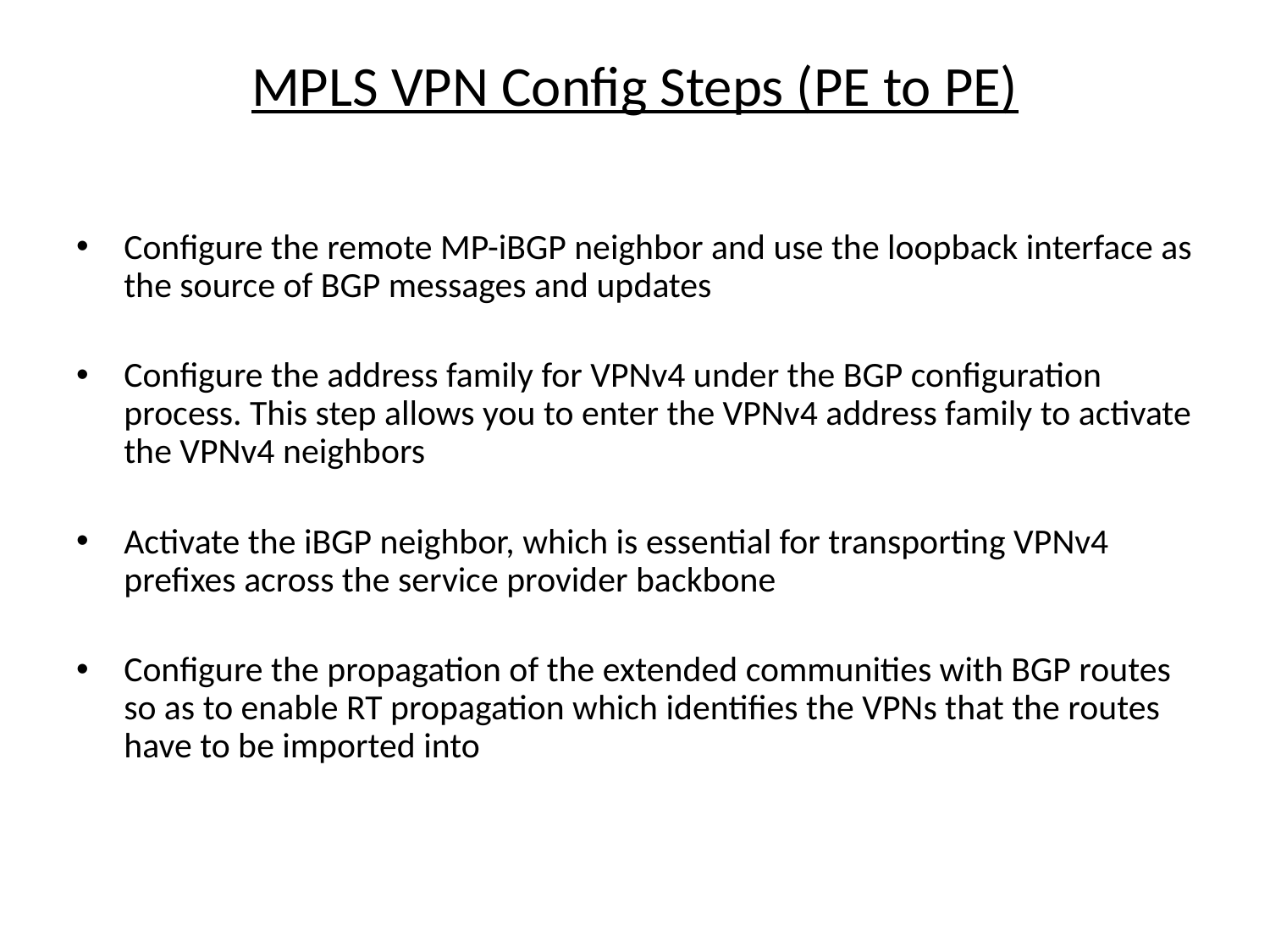

# MPLS VPN Config Steps (PE to PE)
Configure the remote MP-iBGP neighbor and use the loopback interface as the source of BGP messages and updates

Configure the address family for VPNv4 under the BGP configuration process. This step allows you to enter the VPNv4 address family to activate the VPNv4 neighbors

Activate the iBGP neighbor, which is essential for transporting VPNv4 prefixes across the service provider backbone

Configure the propagation of the extended communities with BGP routes so as to enable RT propagation which identifies the VPNs that the routes have to be imported into